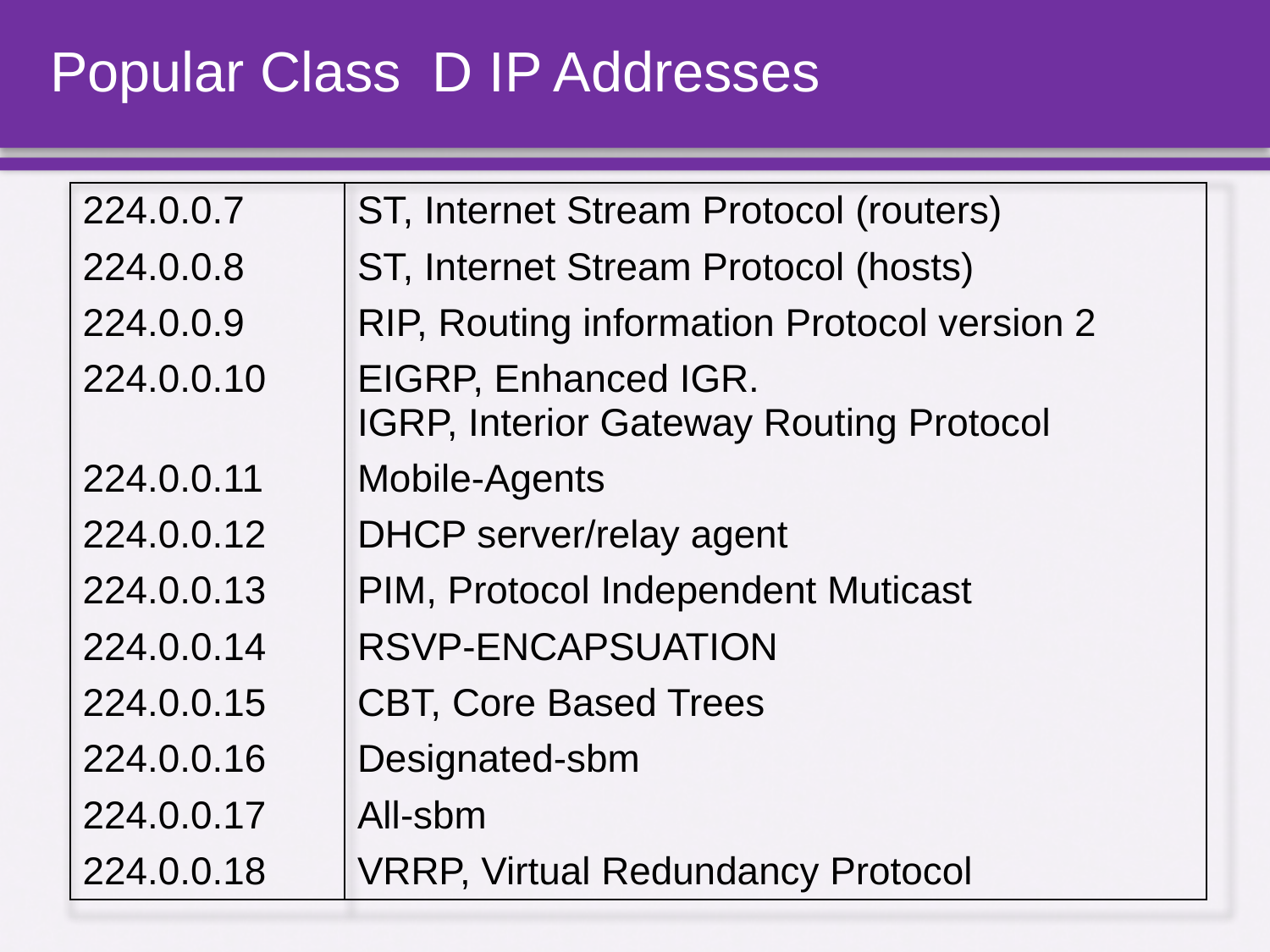

# Popular Class  D IP Addresses
| 224.0.0.7 | ST, Internet Stream Protocol (routers) |
| --- | --- |
| 224.0.0.8 | ST, Internet Stream Protocol (hosts) |
| 224.0.0.9 | RIP, Routing information Protocol version 2 |
| 224.0.0.10 | EIGRP, Enhanced IGR. IGRP, Interior Gateway Routing Protocol |
| 224.0.0.11 | Mobile-Agents |
| 224.0.0.12 | DHCP server/relay agent |
| 224.0.0.13 | PIM, Protocol Independent Muticast |
| 224.0.0.14 | RSVP-ENCAPSUATION |
| 224.0.0.15 | CBT, Core Based Trees |
| 224.0.0.16 | Designated-sbm |
| 224.0.0.17 | All-sbm |
| 224.0.0.18 | VRRP, Virtual Redundancy Protocol |